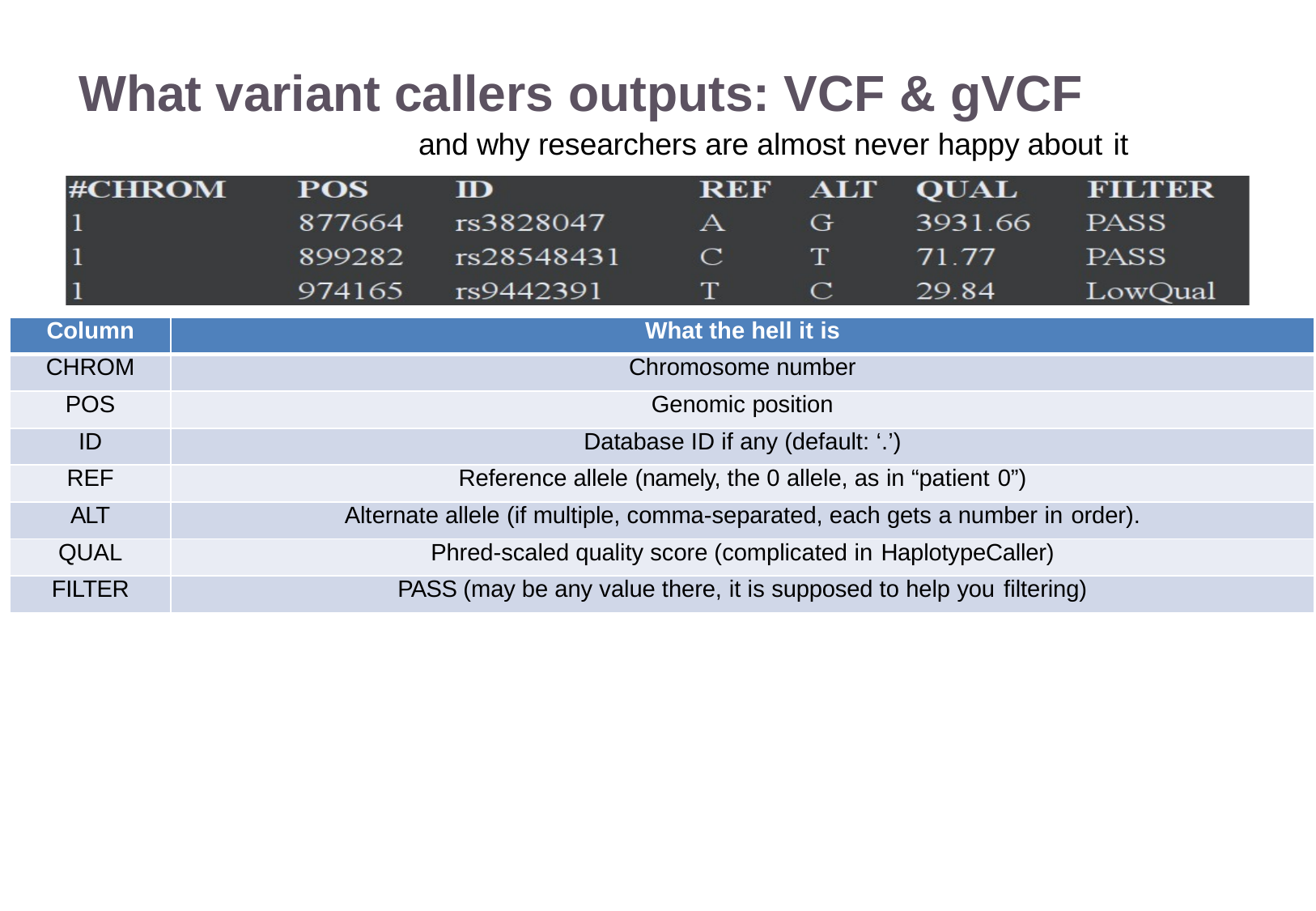

# What variant callers outputs: VCF & gVCF
and why researchers are almost never happy about it

| Column | What the hell it is |
| --- | --- |
| CHROM | Chromosome number |
| POS | Genomic position |
| ID | Database ID if any (default: ‘.’) |
| REF | Reference allele (namely, the 0 allele, as in “patient 0”) |
| ALT | Alternate allele (if multiple, comma-separated, each gets a number in order). |
| QUAL | Phred-scaled quality score (complicated in HaplotypeCaller) |
| FILTER | PASS (may be any value there, it is supposed to help you filtering) |
22/11/2016
Variant Calling – Yannick Boursin
37